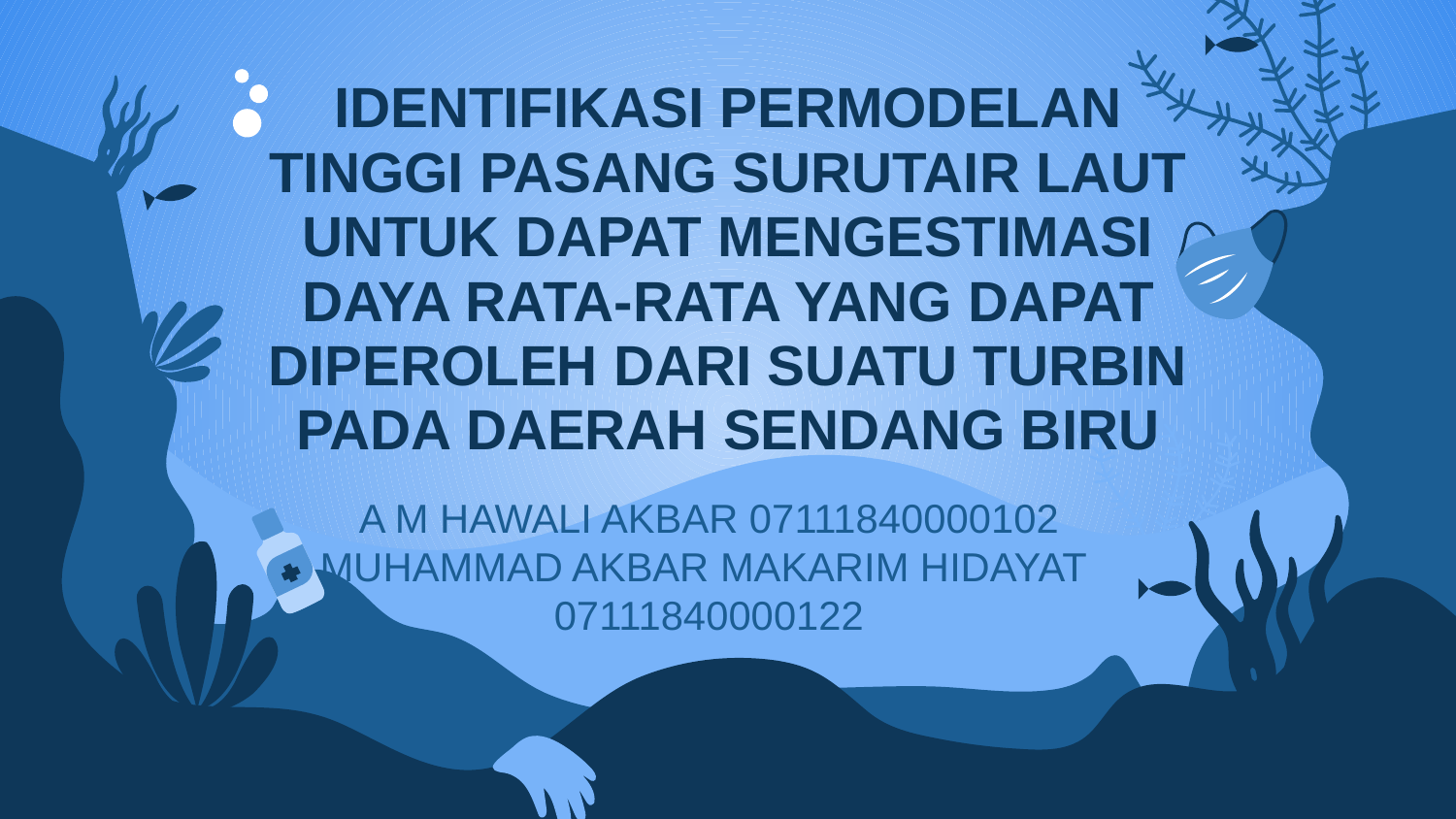

# IDENTIFIKASI PERMODELAN TINGGI PASANG SURUTAIR LAUT UNTUK DAPAT MENGESTIMASI DAYA RATA-RATA YANG DAPAT DIPEROLEH DARI SUATU TURBIN PADA DAERAH SENDANG BIRU
A M HAWALI AKBAR 07111840000102
MUHAMMAD AKBAR MAKARIM HIDAYAT
07111840000122